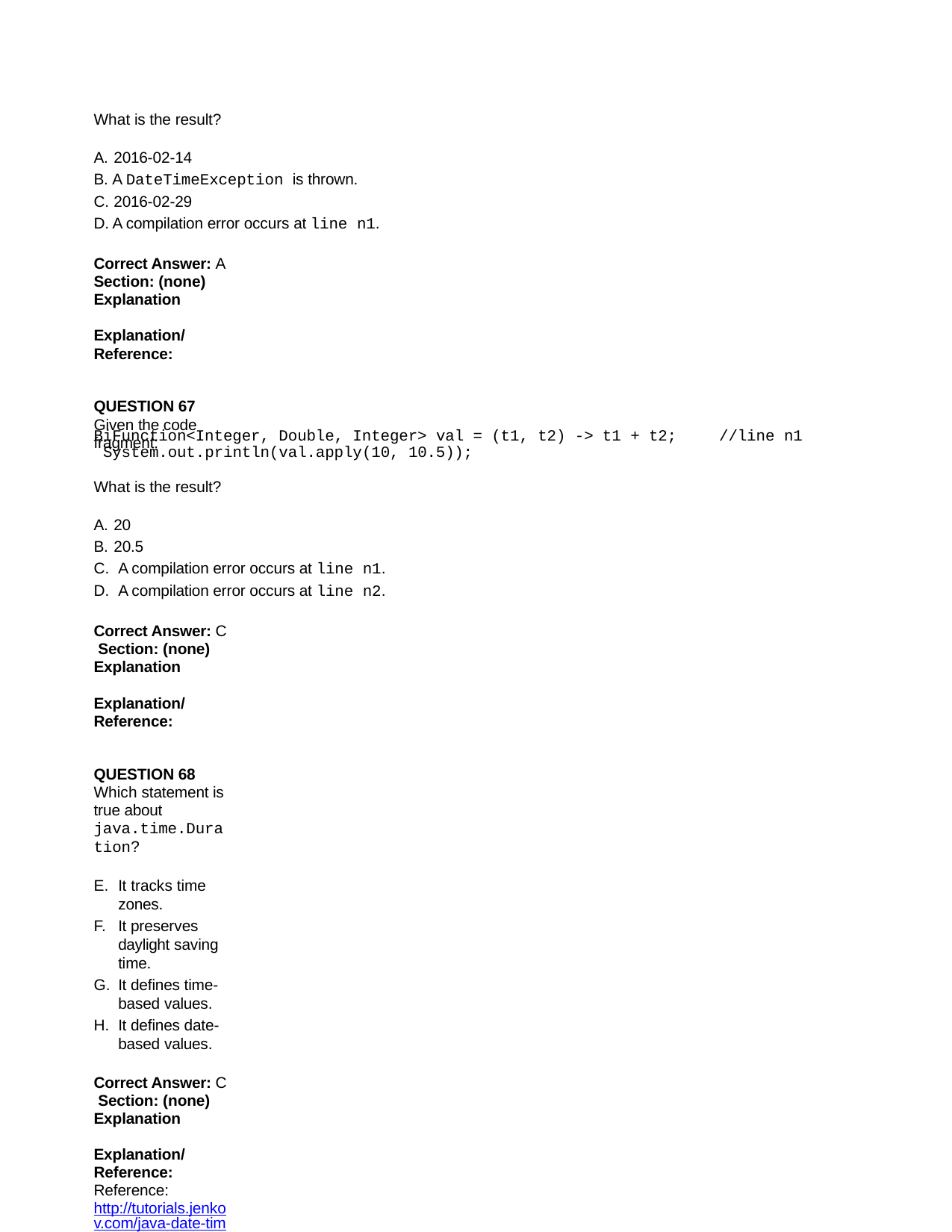

What is the result?

A. 2016-02-14
B. A DateTimeException is thrown.
C. 2016-02-29
D. A compilation error occurs at line n1.

Correct Answer: A  Section: (none)  Explanation

Explanation/Reference:

QUESTION 67
Given the code fragment:
BiFunction<Integer, Double, Integer> val = (t1, t2) -> t1 + t2;  System.out.println(val.apply(10, 10.5));
//line n1
What is the result?

A. 20
B. 20.5
A compilation error occurs at line n1.
A compilation error occurs at line n2.

Correct Answer: C  Section: (none)  Explanation

Explanation/Reference:

QUESTION 68
Which statement is true about java.time.Duration?

It tracks time zones.
It preserves daylight saving time.
It defines time-based values.
It defines date-based values.

Correct Answer: C  Section: (none)  Explanation

Explanation/Reference:
Reference: http://tutorials.jenkov.com/java-date-time/duration.html#accessing-the-time-of-a-duration

QUESTION 69
Given the code fragment:

UnaryOperator<Integer> uo1 = s -> s*2;	line n1  List<Double> loanValues = Arrays.asList(1000.0, 2000.0);